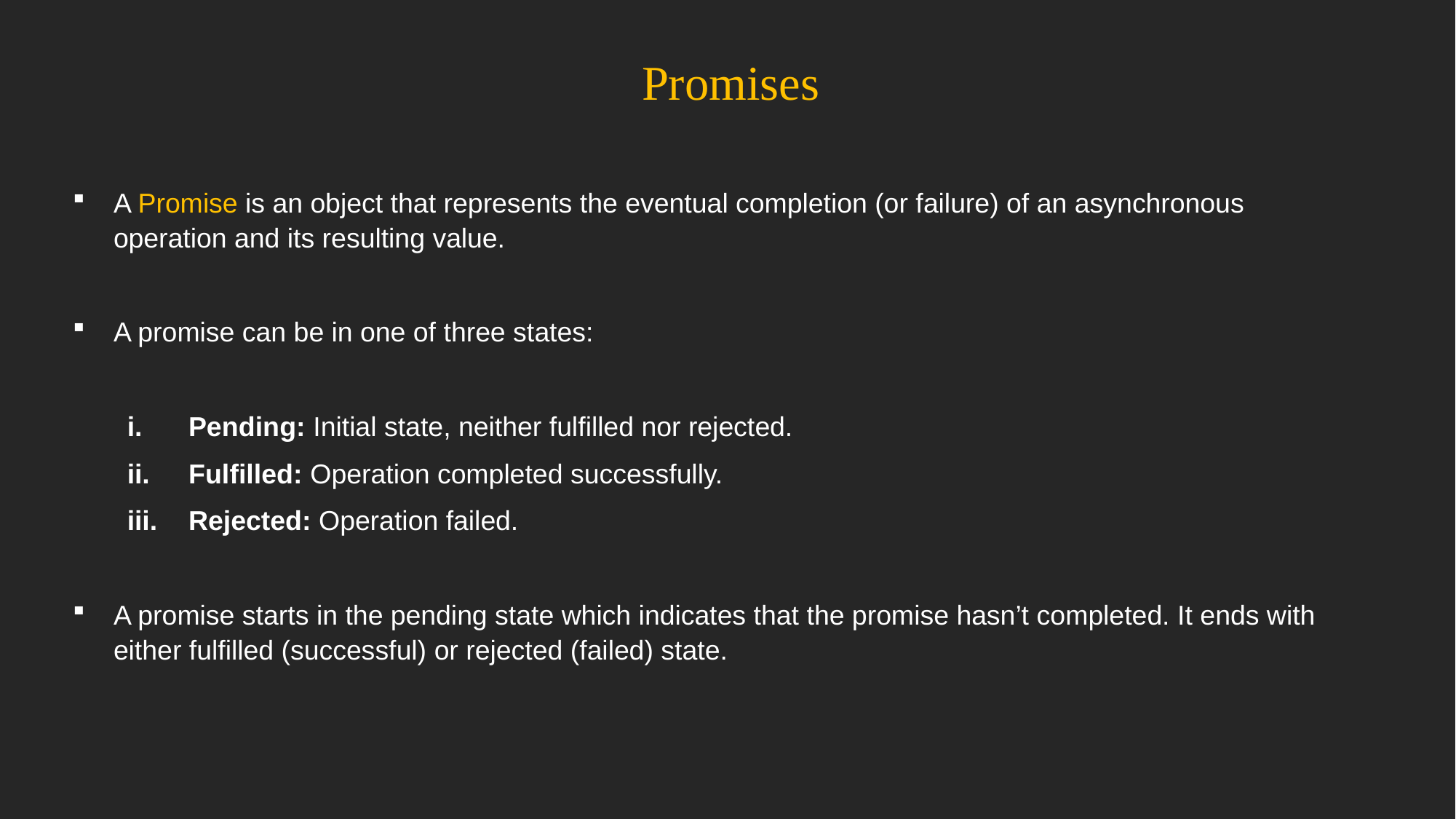

Promises
A Promise is an object that represents the eventual completion (or failure) of an asynchronous operation and its resulting value.

A promise can be in one of three states:

Pending: Initial state, neither fulfilled nor rejected.
Fulfilled: Operation completed successfully.
Rejected: Operation failed.

A promise starts in the pending state which indicates that the promise hasn’t completed. It ends with either fulfilled (successful) or rejected (failed) state.